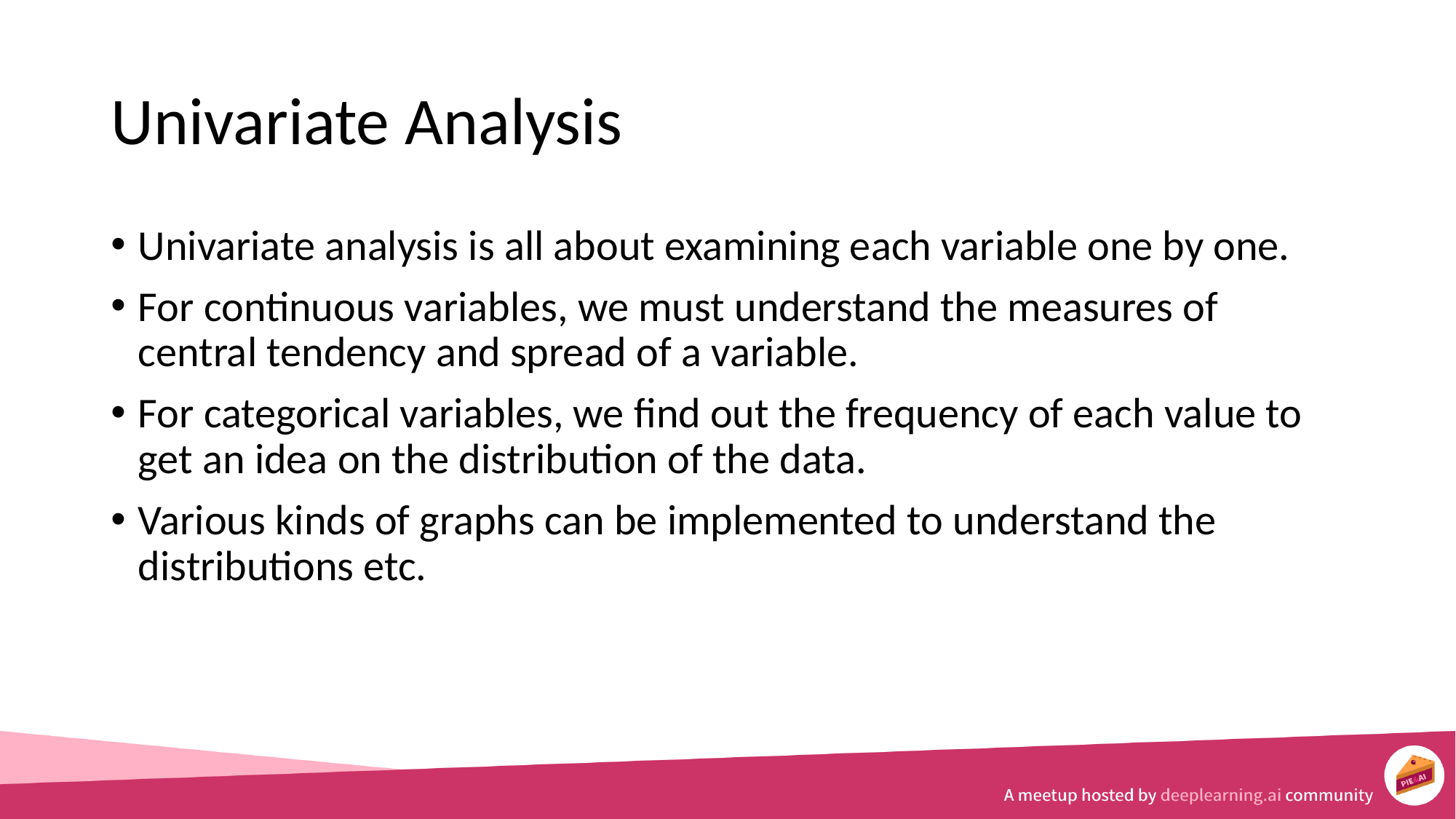

# Univariate Analysis
Univariate analysis is all about examining each variable one by one.
For continuous variables, we must understand the measures of central tendency and spread of a variable.
For categorical variables, we find out the frequency of each value to get an idea on the distribution of the data.
Various kinds of graphs can be implemented to understand the distributions etc.